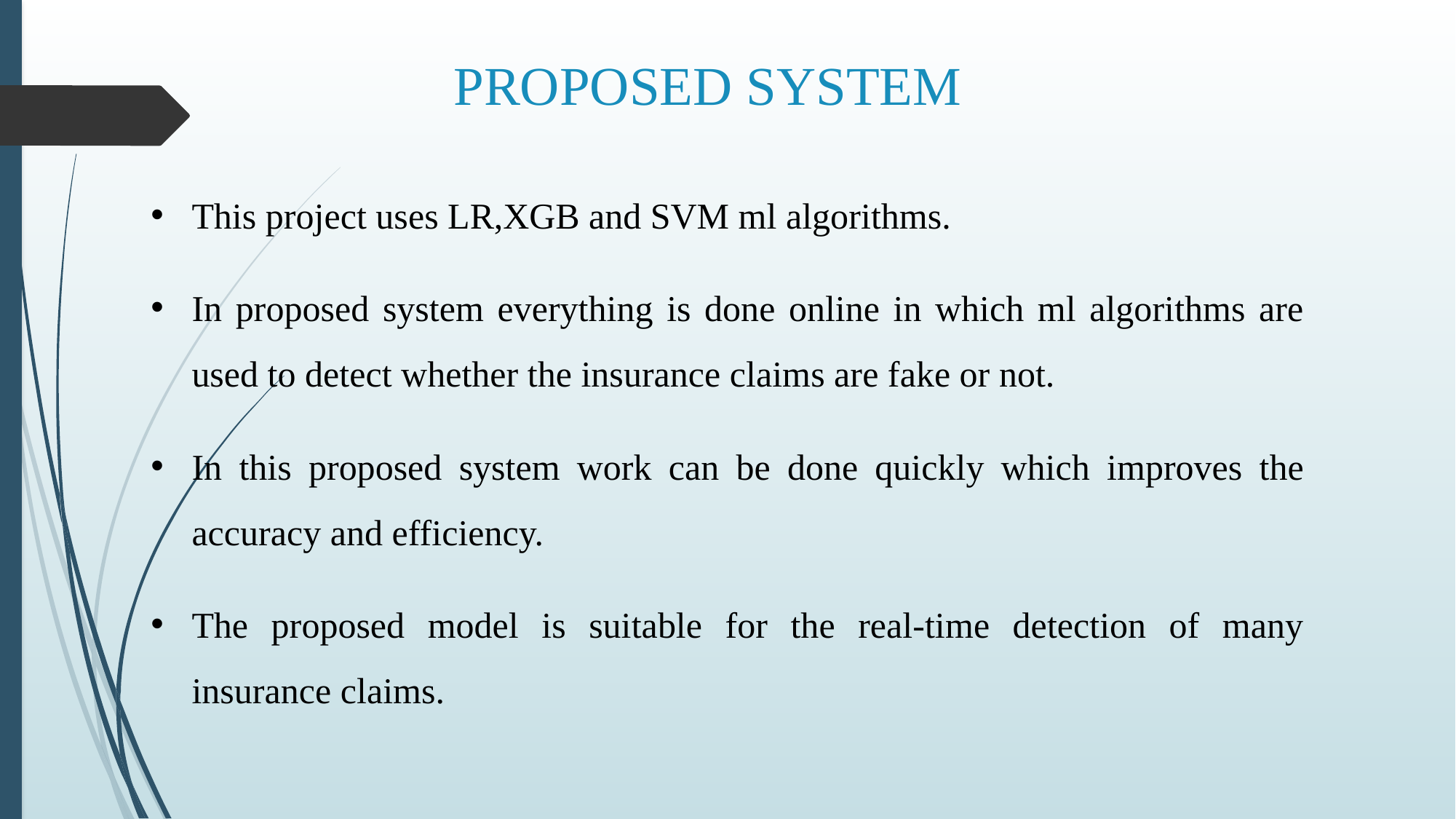

# PROPOSED SYSTEM
This project uses LR,XGB and SVM ml algorithms.
In proposed system everything is done online in which ml algorithms are used to detect whether the insurance claims are fake or not.
In this proposed system work can be done quickly which improves the accuracy and efficiency.
The proposed model is suitable for the real-time detection of many insurance claims.